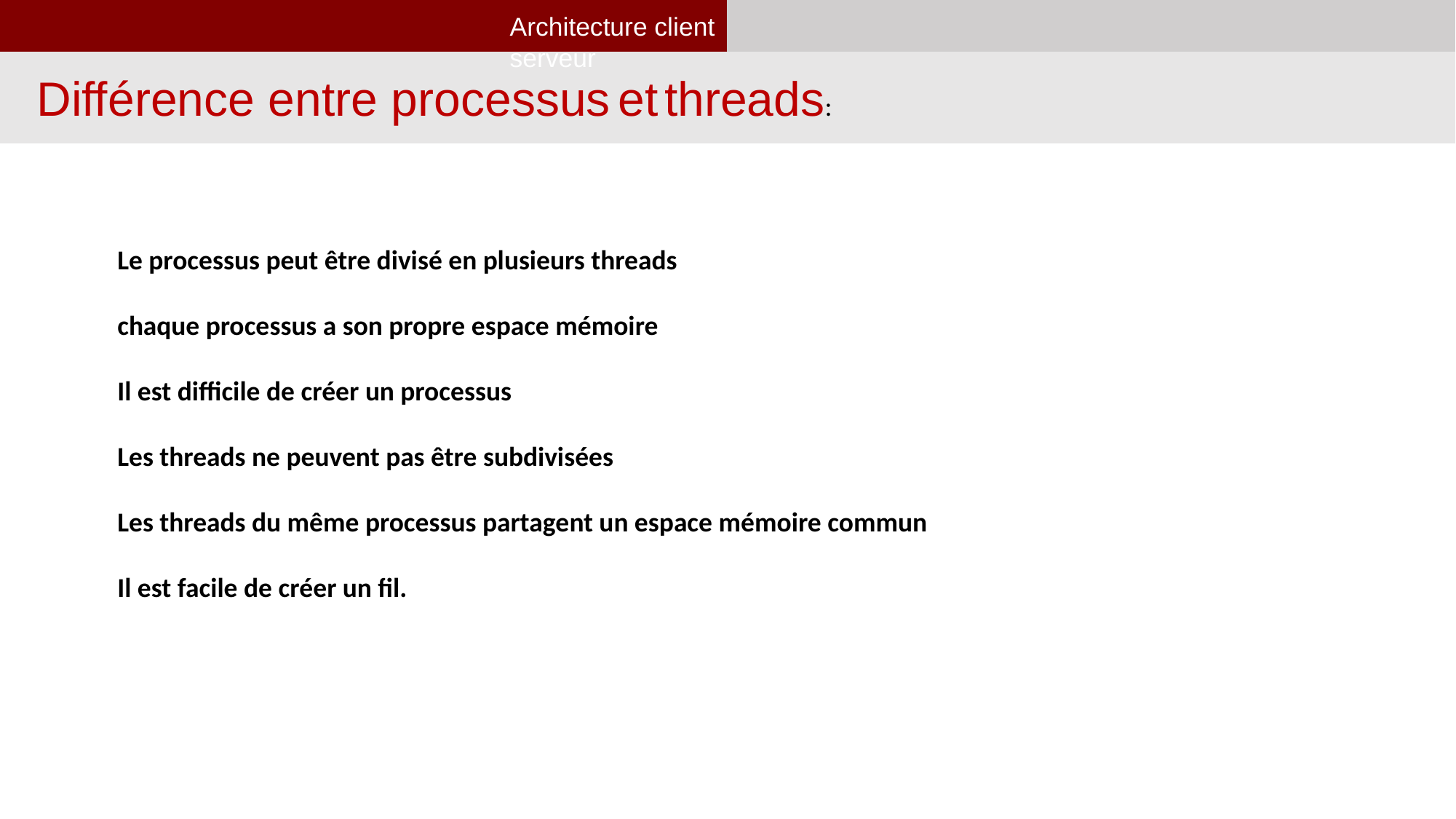

Architecture client serveur

Différence entre processus et threads:
Le processus peut être divisé en plusieurs threads

chaque processus a son propre espace mémoire

Il est difficile de créer un processus

Les threads ne peuvent pas être subdivisées

Les threads du même processus partagent un espace mémoire commun

Il est facile de créer un fil.